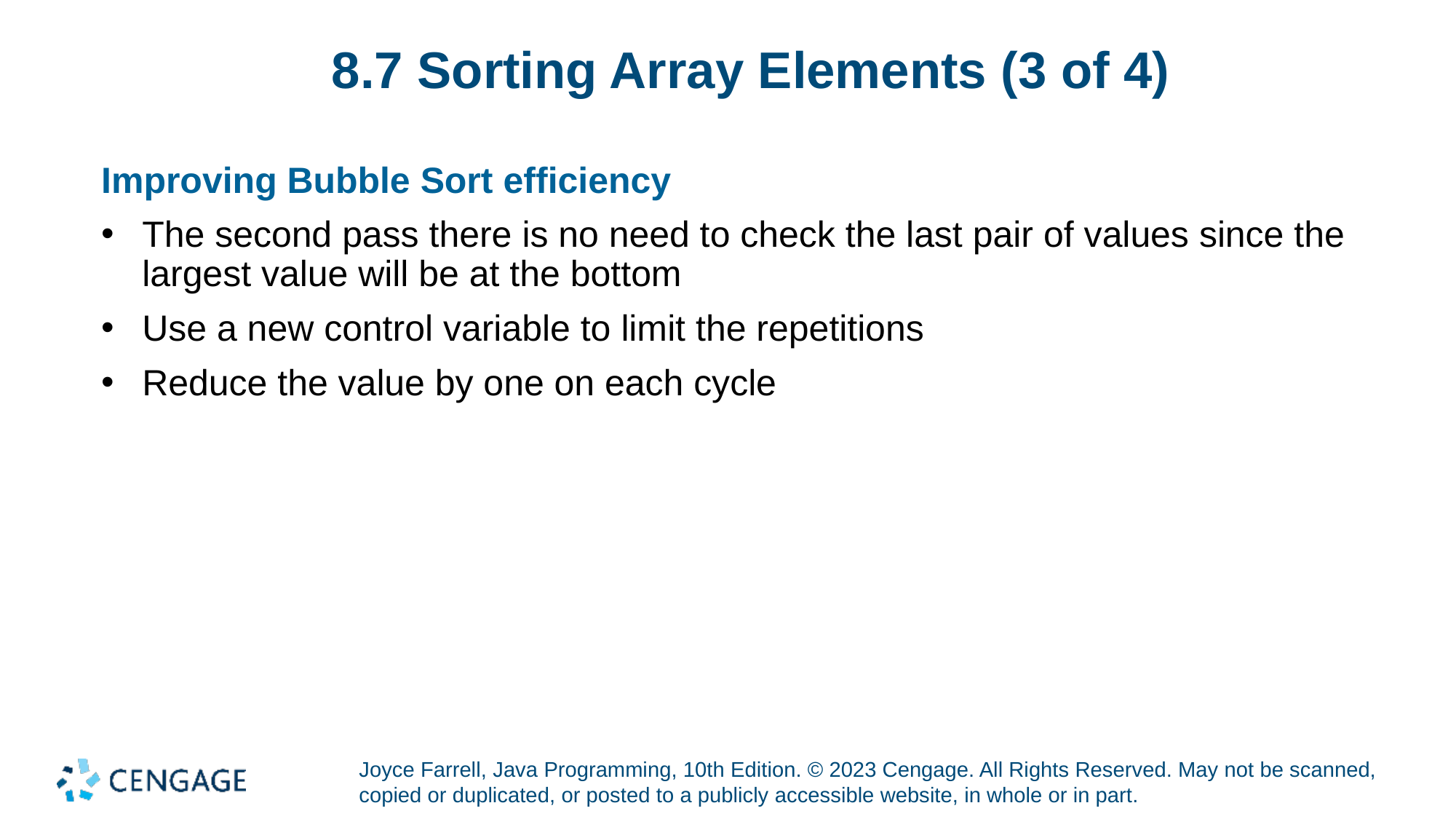

# 8.7 Sorting Array Elements (3 of 4)
Improving Bubble Sort efficiency
The second pass there is no need to check the last pair of values since the largest value will be at the bottom
Use a new control variable to limit the repetitions
Reduce the value by one on each cycle